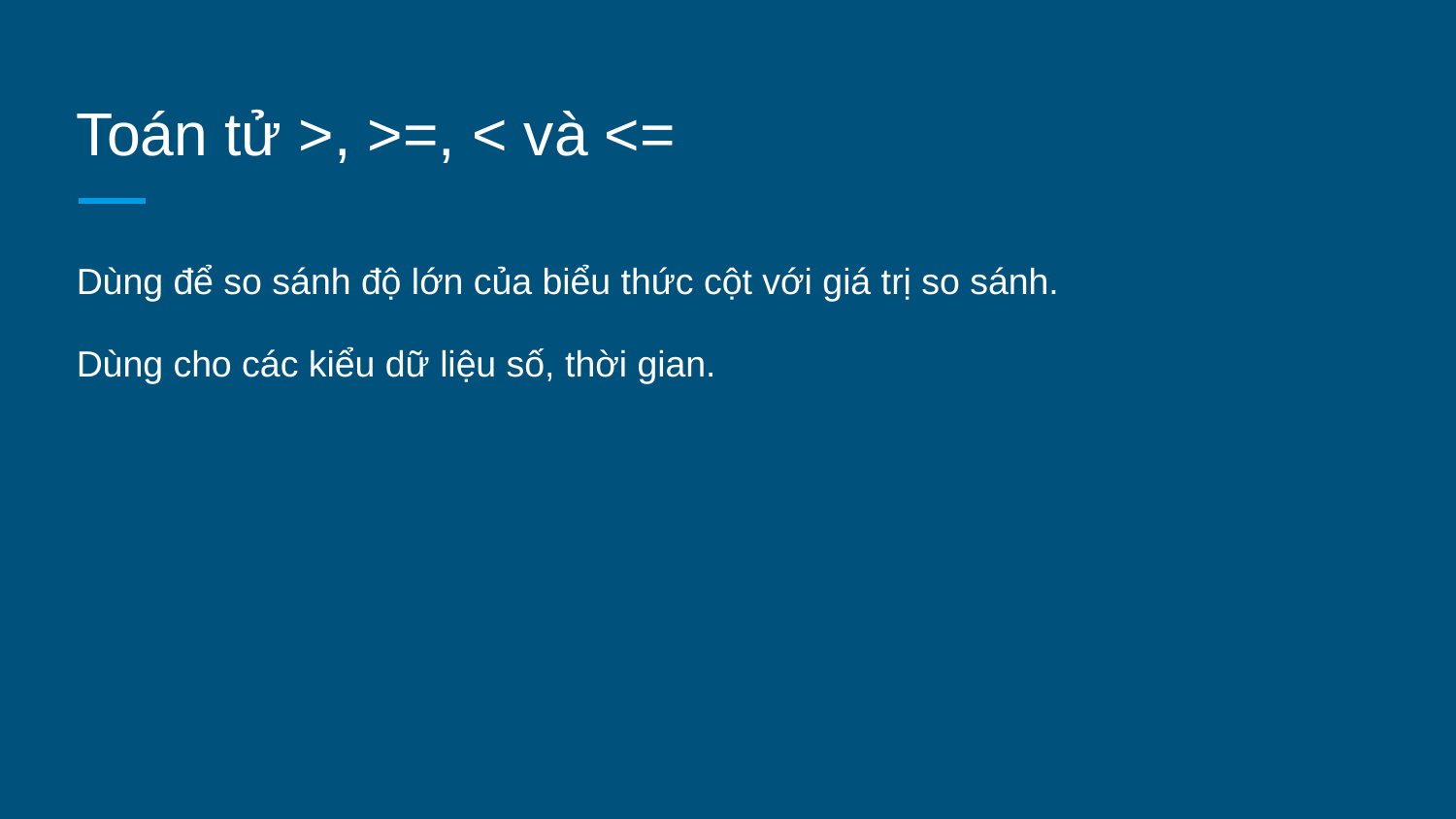

# Toán tử >, >=, < và <=
Dùng để so sánh độ lớn của biểu thức cột với giá trị so sánh.
Dùng cho các kiểu dữ liệu số, thời gian.